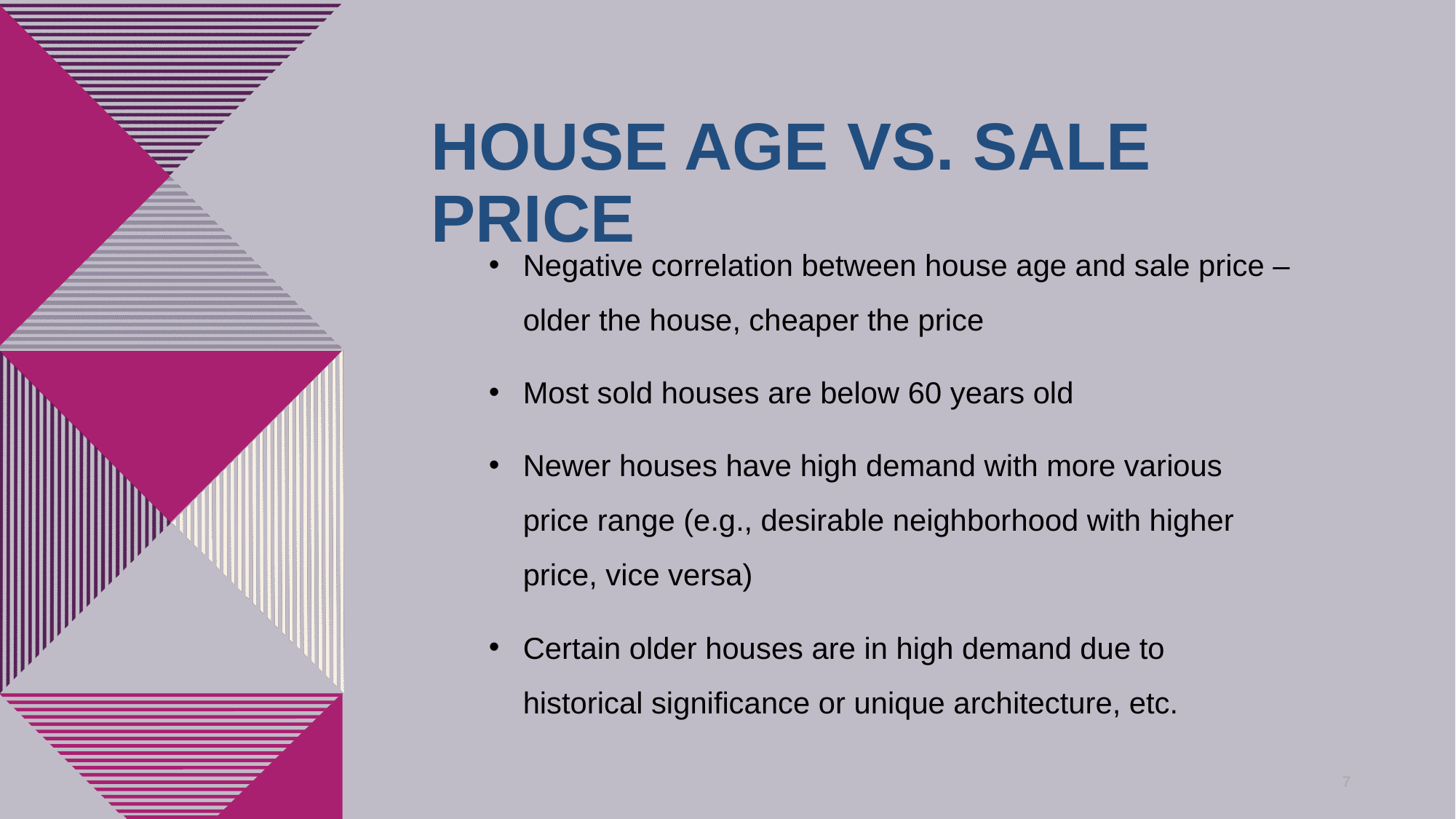

# House age vs. sale price
Negative correlation between house age and sale price – older the house, cheaper the price
Most sold houses are below 60 years old
Newer houses have high demand with more various price range (e.g., desirable neighborhood with higher price, vice versa)
Certain older houses are in high demand due to historical significance or unique architecture, etc.
7